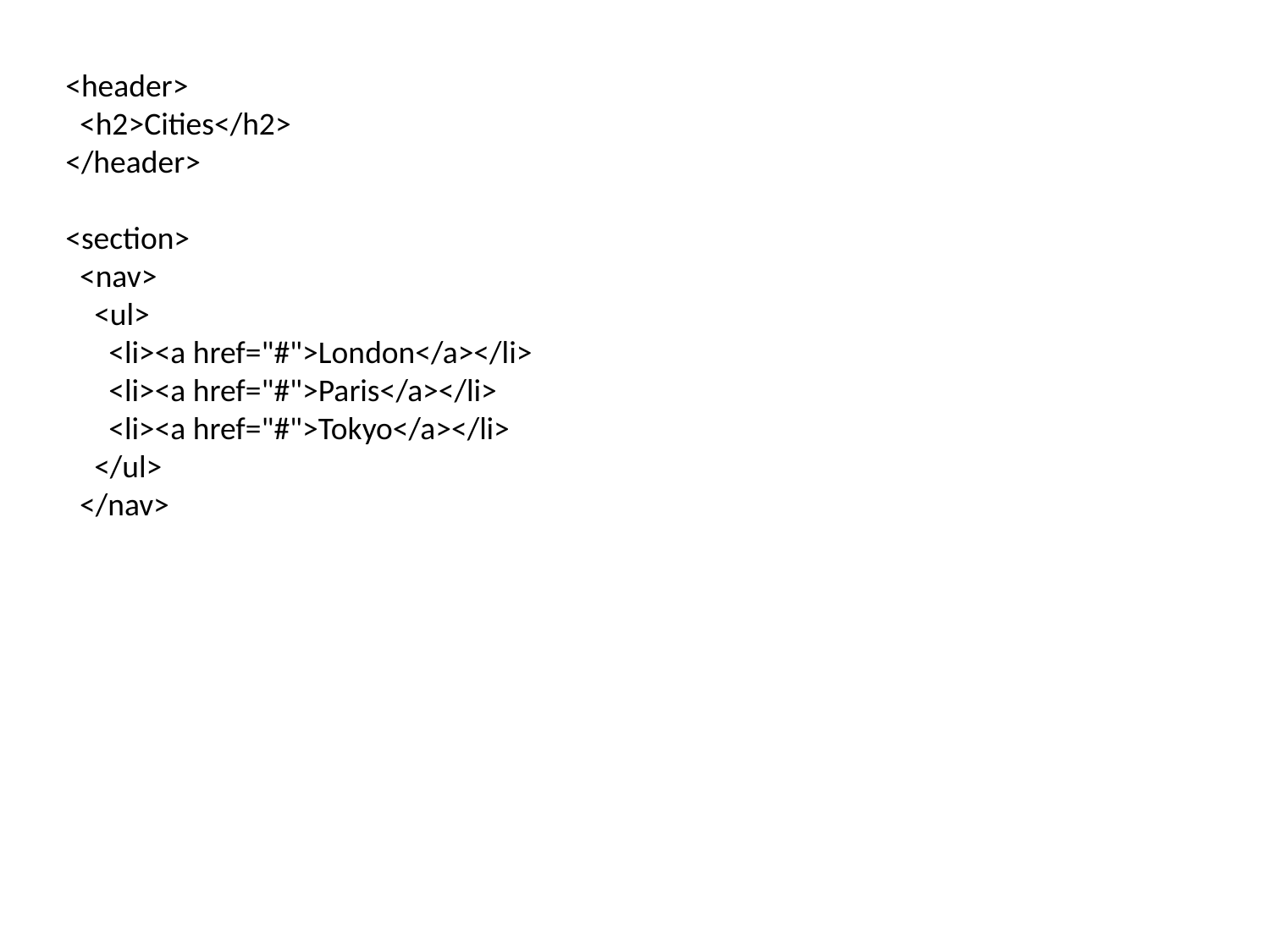

<header>
  <h2>Cities</h2>
</header>

<section>
  <nav>
    <ul>
      <li><a href="#">London</a></li>
      <li><a href="#">Paris</a></li>
      <li><a href="#">Tokyo</a></li>
    </ul>
  </nav>